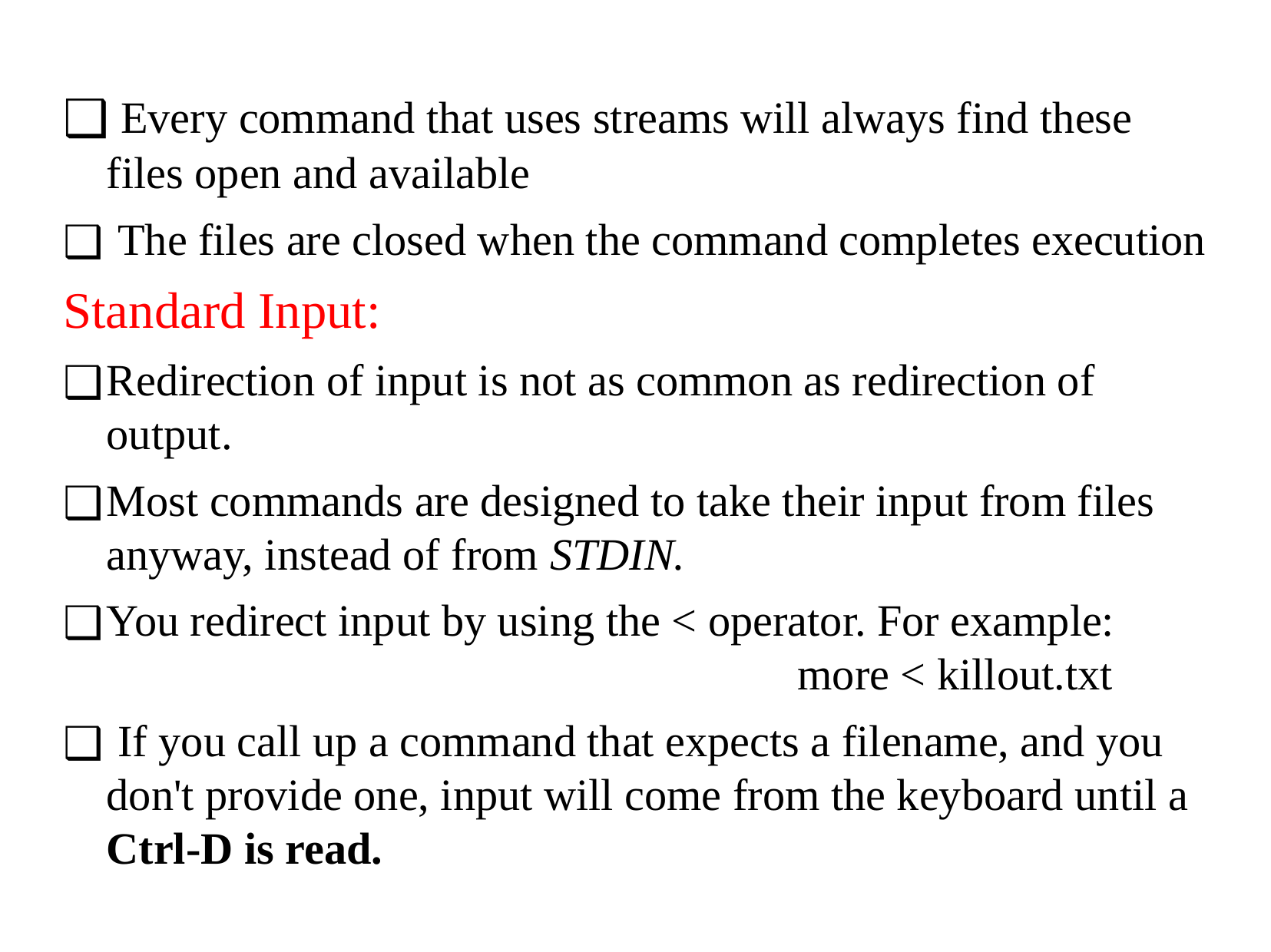

Every command that uses streams will always find these files open and available
 The files are closed when the command completes execution
Standard Input:
Redirection of input is not as common as redirection of output.
Most commands are designed to take their input from files anyway, instead of from STDIN.
You redirect input by using the < operator. For example:                    					more < killout.txt
 If you call up a command that expects a filename, and you don't provide one, input will come from the keyboard until a Ctrl-D is read.